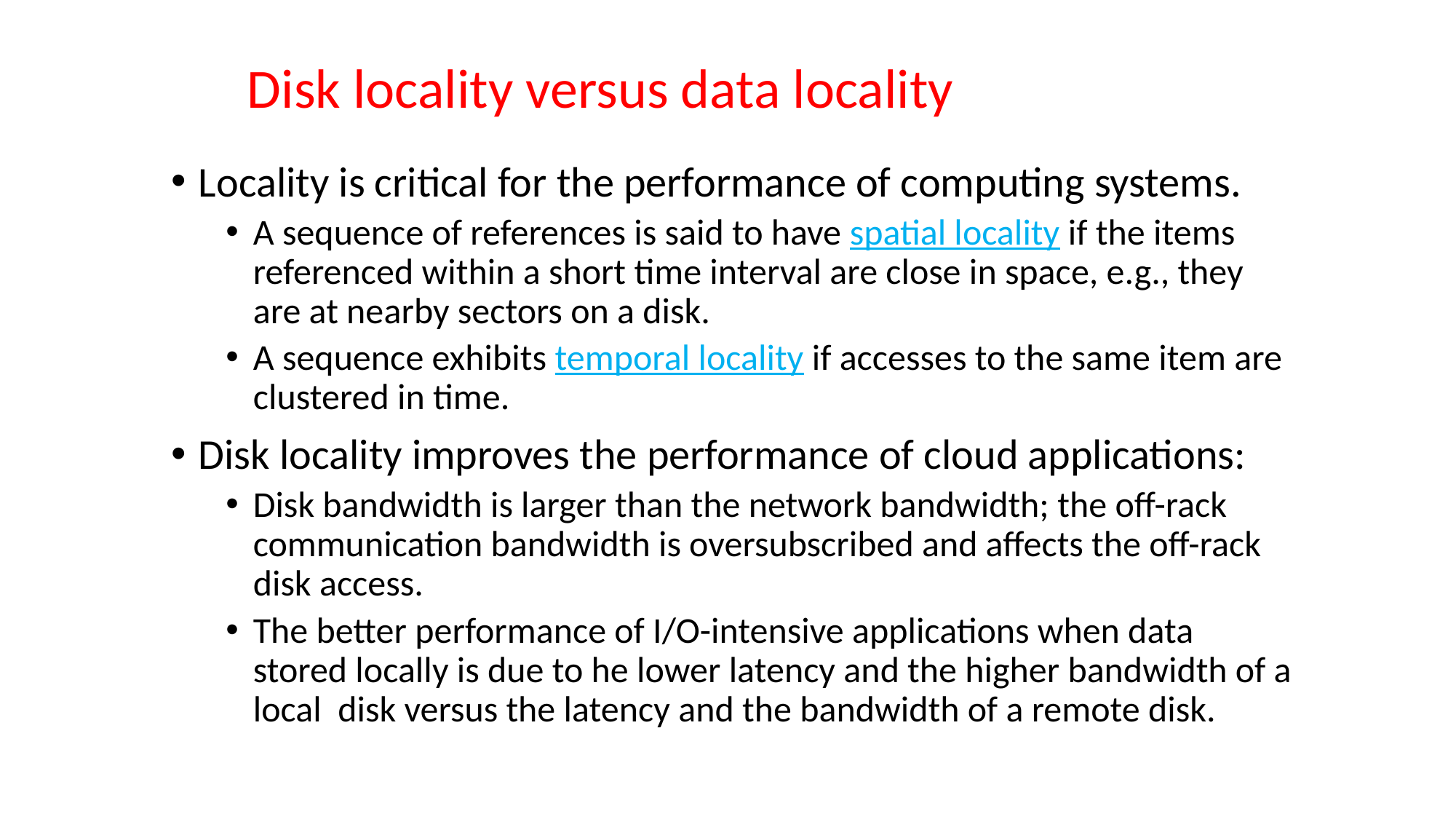

# Disk locality versus data locality
Locality is critical for the performance of computing systems.
A sequence of references is said to have spatial locality if the items referenced within a short time interval are close in space, e.g., they are at nearby sectors on a disk.
A sequence exhibits temporal locality if accesses to the same item are clustered in time.
Disk locality improves the performance of cloud applications:
Disk bandwidth is larger than the network bandwidth; the off-rack communication bandwidth is oversubscribed and affects the off-rack disk access.
The better performance of I/O-intensive applications when data stored locally is due to he lower latency and the higher bandwidth of a local  disk versus the latency and the bandwidth of a remote disk.